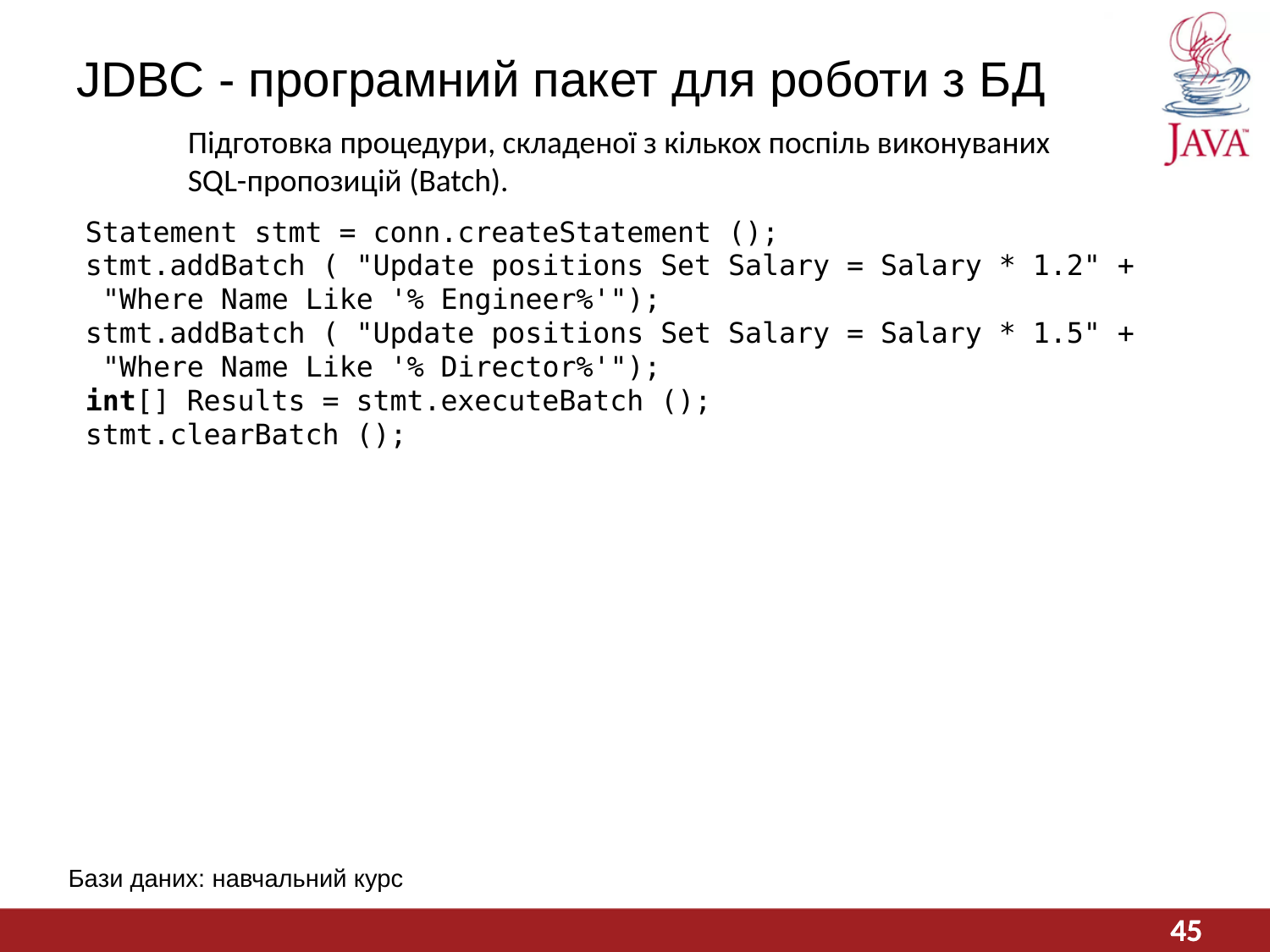

# JDBC - програмний пакет для роботи з БД
Підготовка процедури, складеної з кількох поспіль виконуваних
SQL-пропозицій (Batch).
Statement stmt = conn.createStatement ();
stmt.addBatch ( "Update positions Set Salary = Salary * 1.2" +
 "Where Name Like '% Engineer%'");
stmt.addBatch ( "Update positions Set Salary = Salary * 1.5" +
 "Where Name Like '% Director%'");
int[] Results = stmt.executeBatch ();
stmt.clearBatch ();
Бази даних: навчальний курс